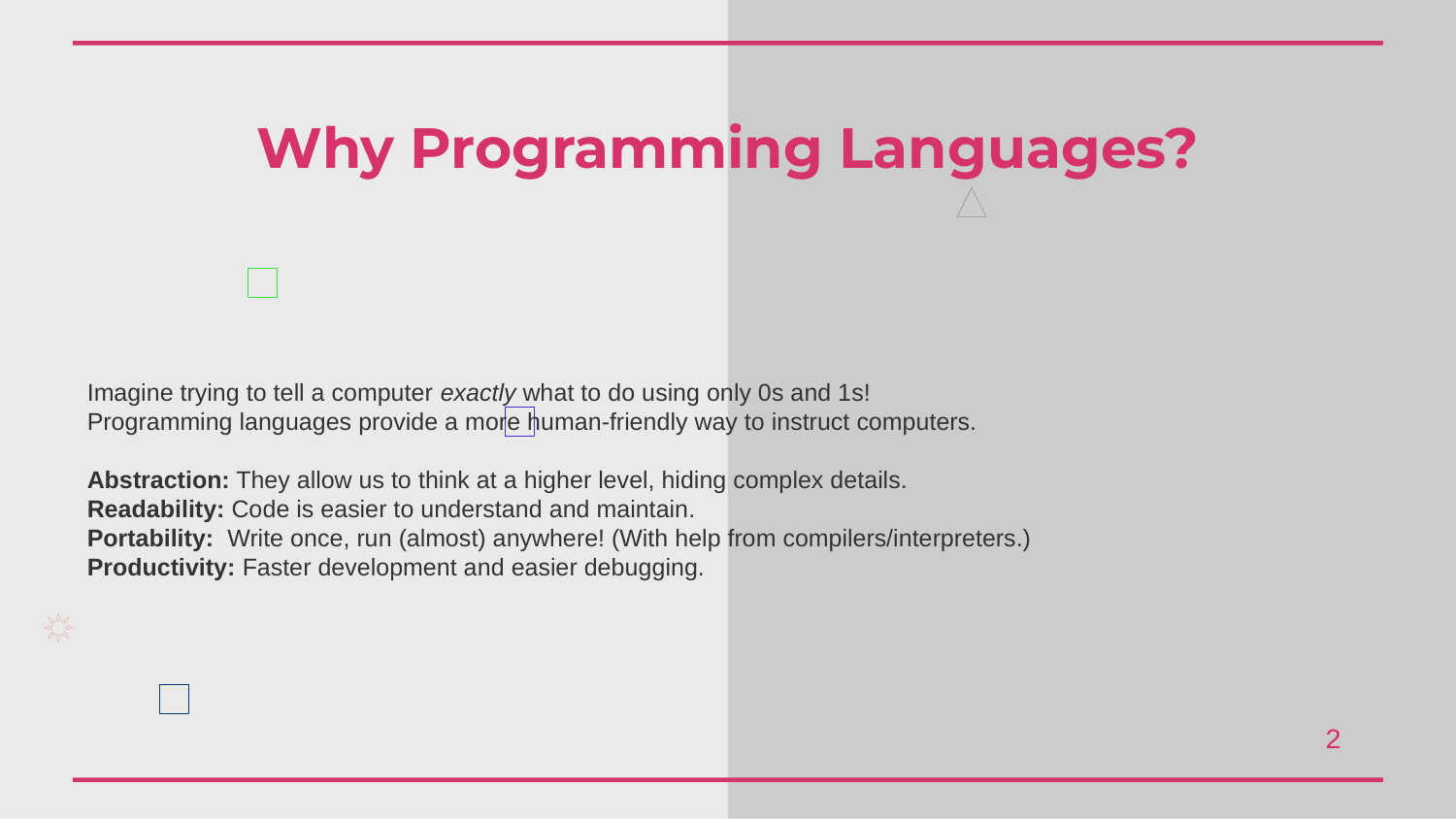

Why Programming Languages?

Imagine trying to tell a computer exactly what to do using only 0s and 1s!
Programming languages provide a more human-friendly way to instruct computers.

Abstraction: They allow us to think at a higher level, hiding complex details.
Readability: Code is easier to understand and maintain.
Portability:  Write once, run (almost) anywhere! (With help from compilers/interpreters.)
Productivity: Faster development and easier debugging.

2